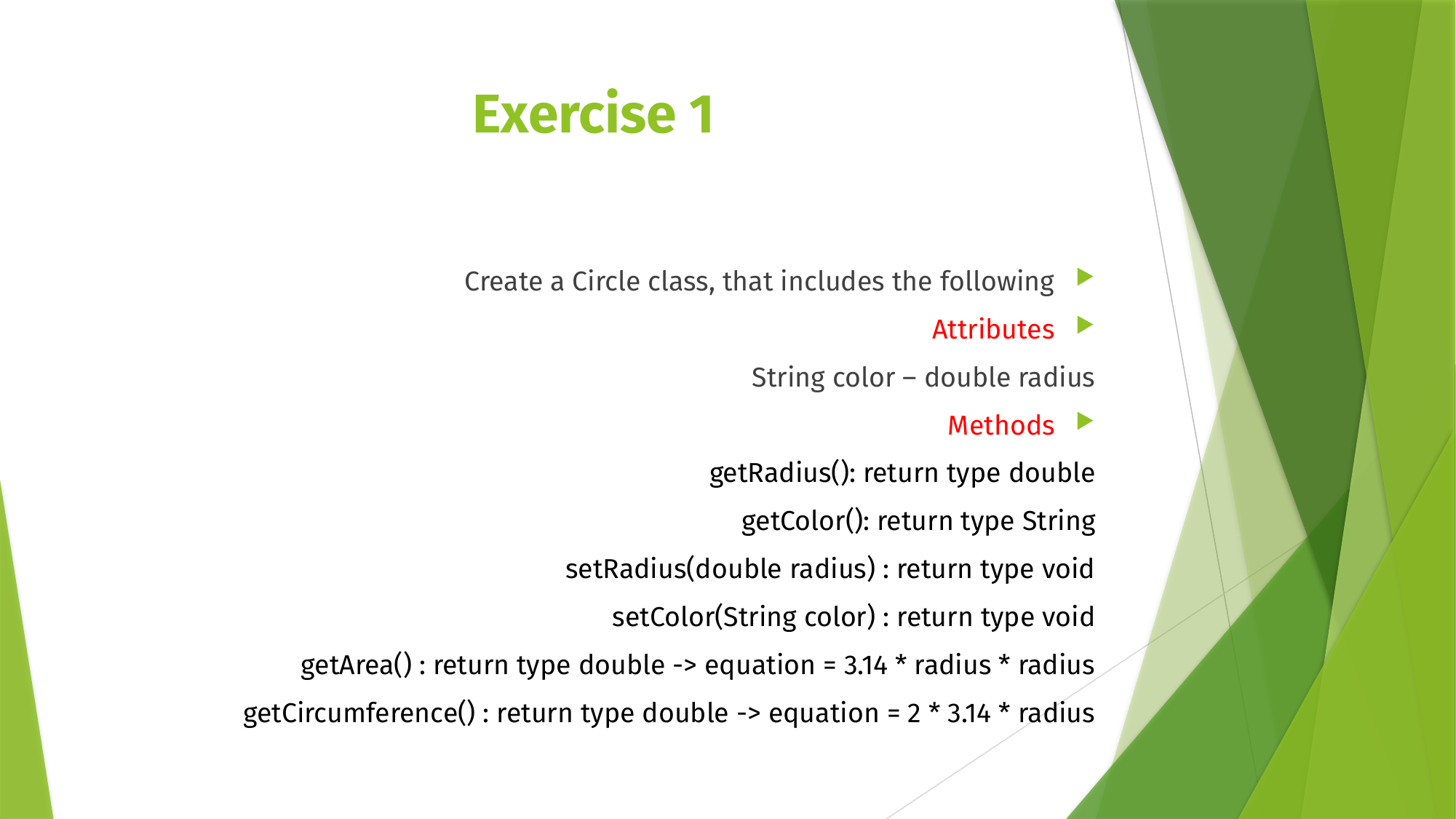

# Exercise 1
Create a Circle class, that includes the following
Attributes
String color – double radius
Methods
getRadius(): return type double
getColor(): return type String
setRadius(double radius) : return type void
setColor(String color) : return type void
getArea() : return type double -> equation = 3.14 * radius * radius
getCircumference() : return type double -> equation = 2 * 3.14 * radius